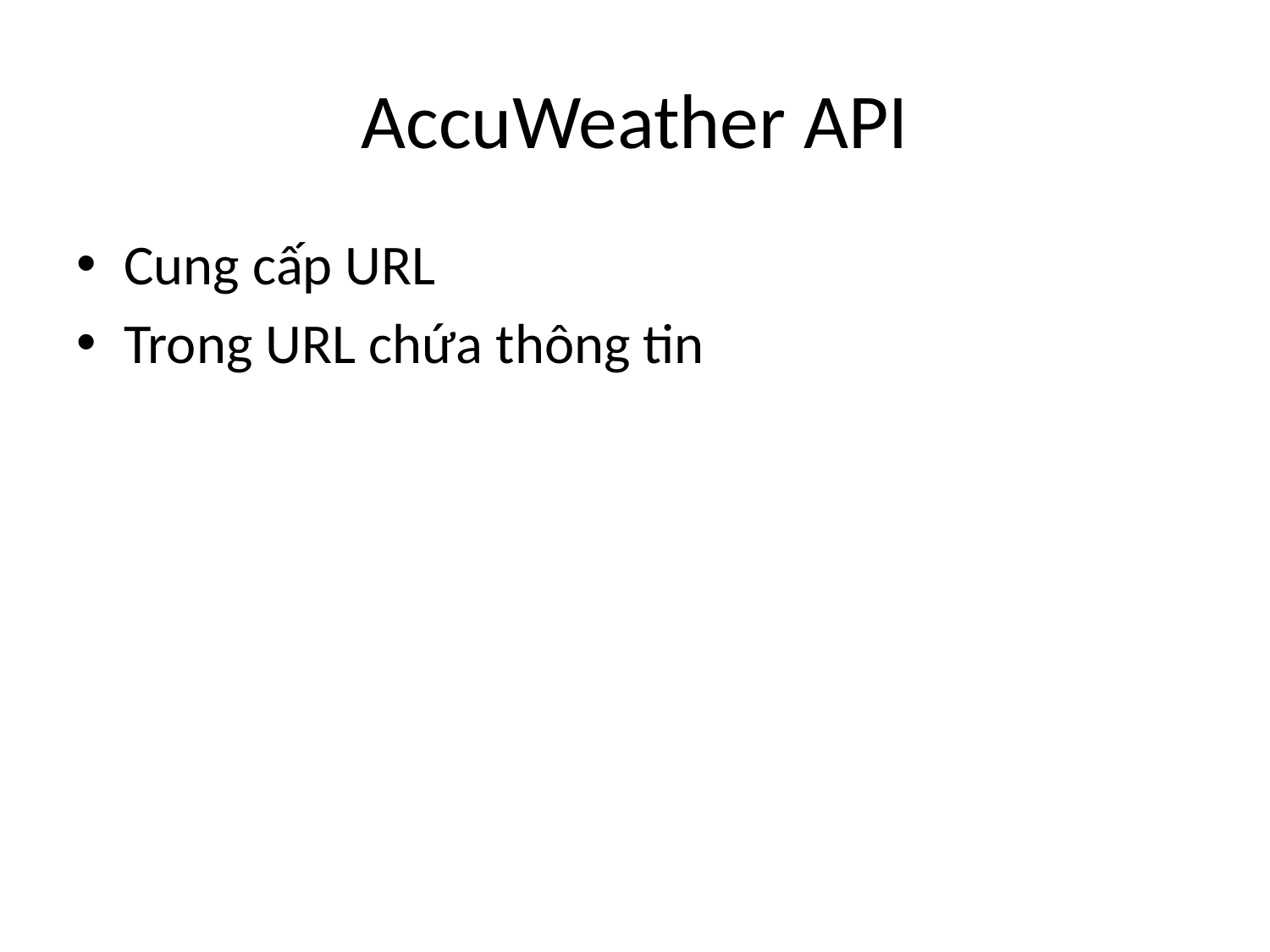

# AccuWeather API
Cung cấp URL
Trong URL chứa thông tin